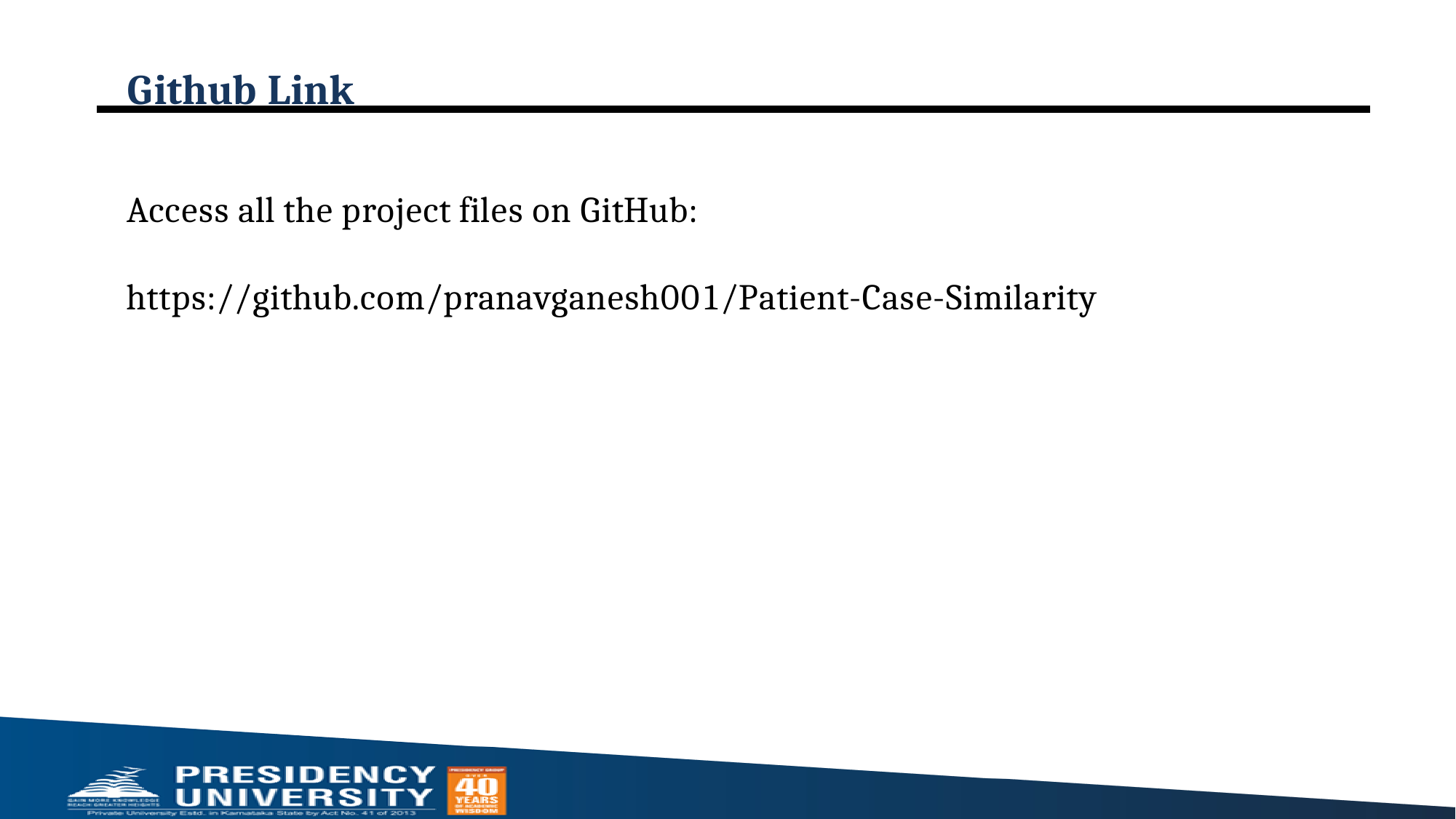

# Github Link

Access all the project files on GitHub:
https://github.com/pranavganesh001/Patient-Case-Similarity